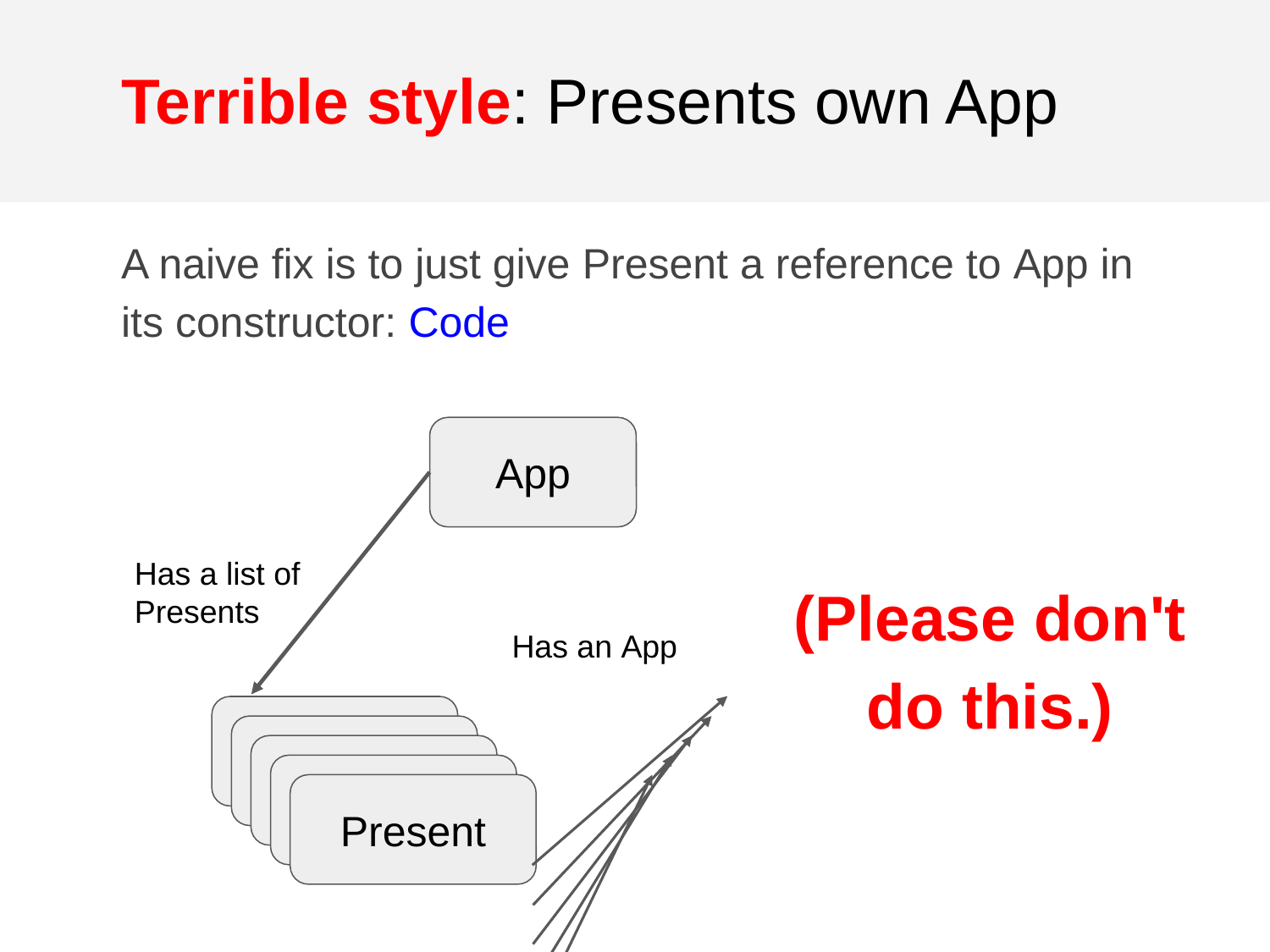

Terrible style: Presents own App
A naive fix is to just give Present a reference to App in its constructor: Code
App

Has a list of Presents
(Please don't do this.)
Has an App

Present
Present

Present

Present
Present